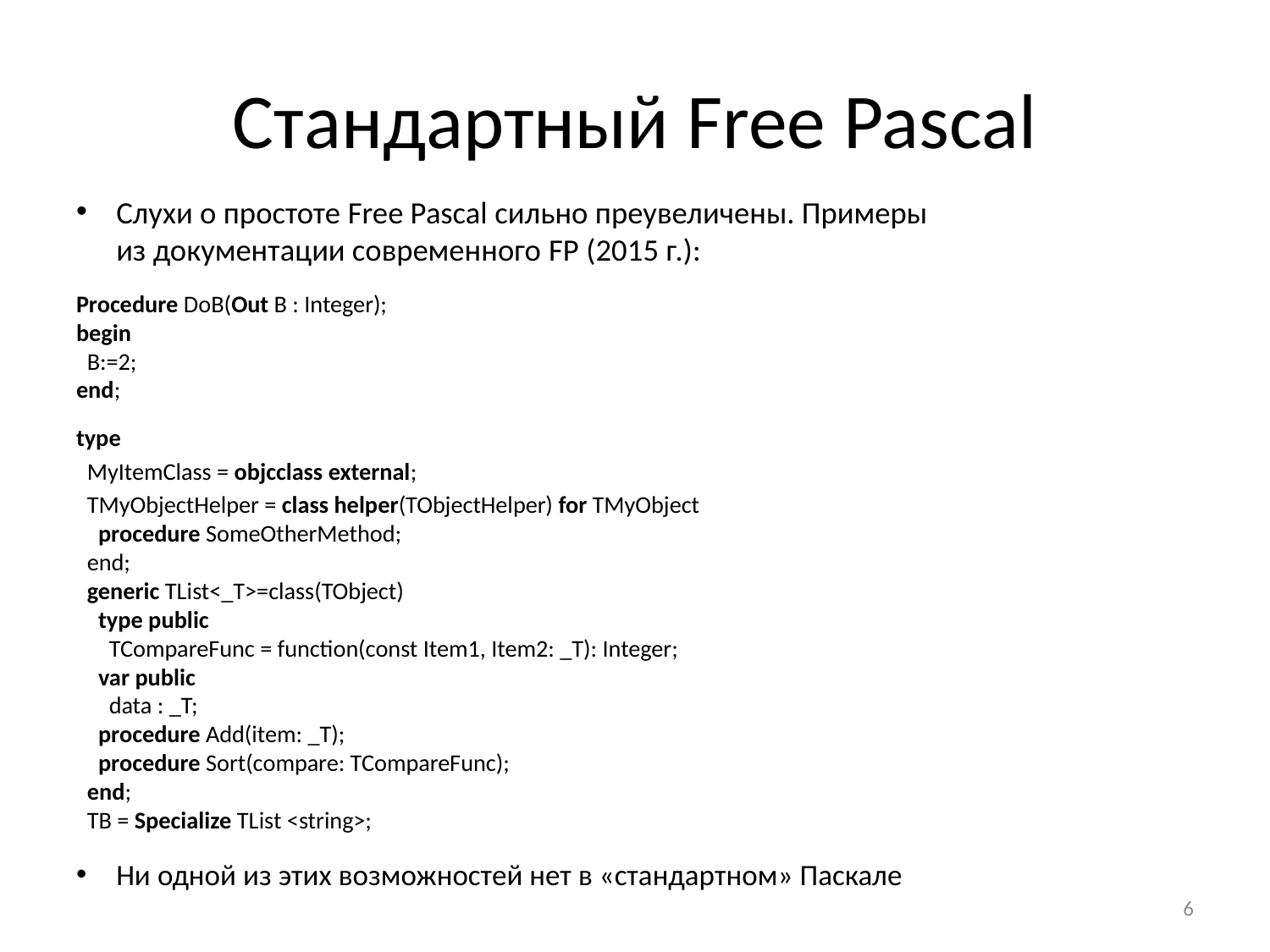

# Стандартный Free Pascal
Слухи о простоте Free Pascal сильно преувеличены. Примеры
из документации современного FP (2015 г.):

Procedure DoB(Out B : Integer);
begin
  B:=2;
end;
type
  MyItemClass = objcclass external;
  TMyObjectHelper = class helper(TObjectHelper) for TMyObject
    procedure SomeOtherMethod;
  end;
  generic TList<_T>=class(TObject)
    type public
      TCompareFunc = function(const Item1, Item2: _T): Integer;
    var public
      data : _T;
    procedure Add(item: _T);
    procedure Sort(compare: TCompareFunc);
  end;
  TB = Specialize TList <string>;

Ни одной из этих возможностей нет в «стандартном» Паскале
6